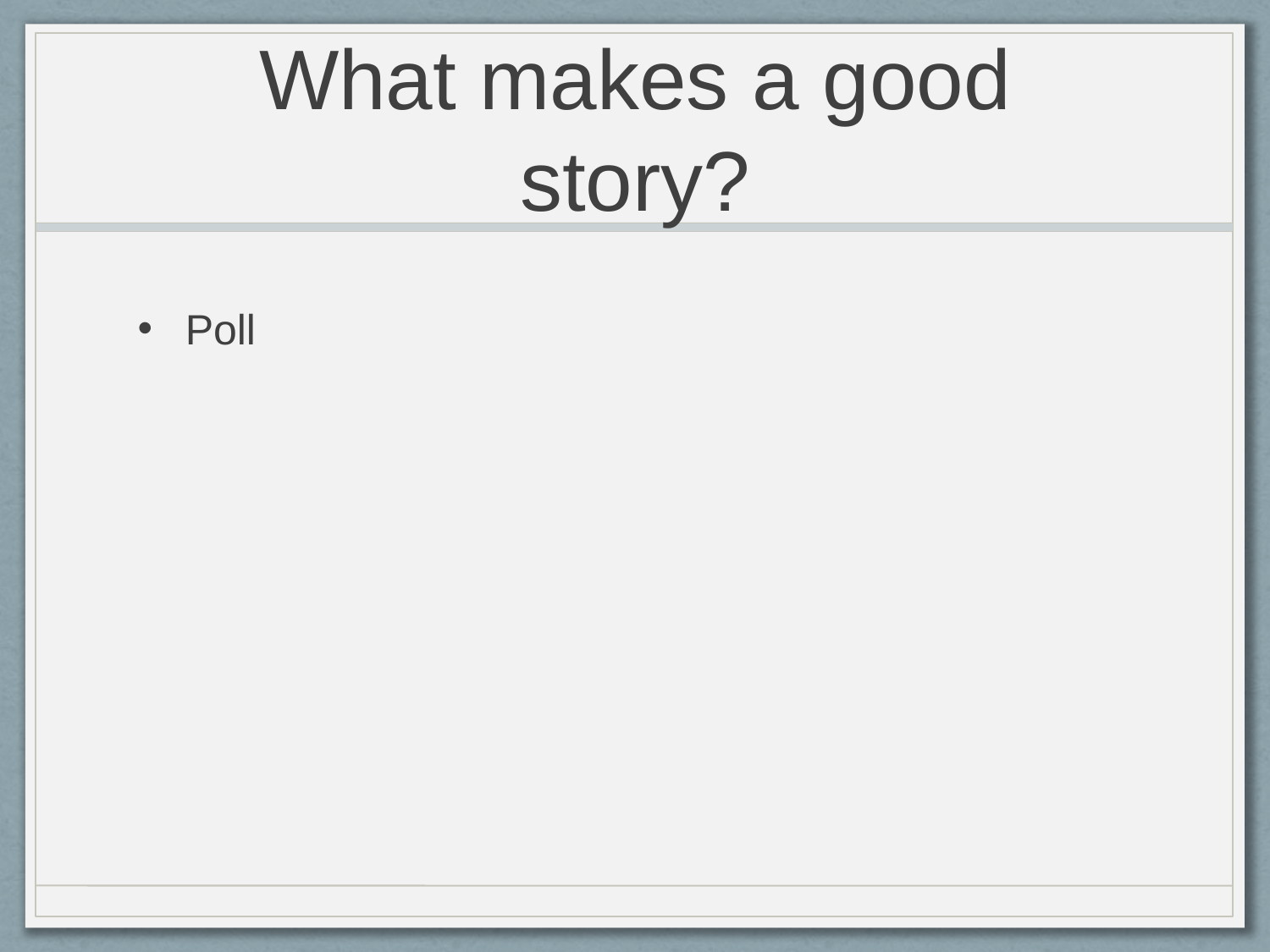

# What makes a good story?
Poll